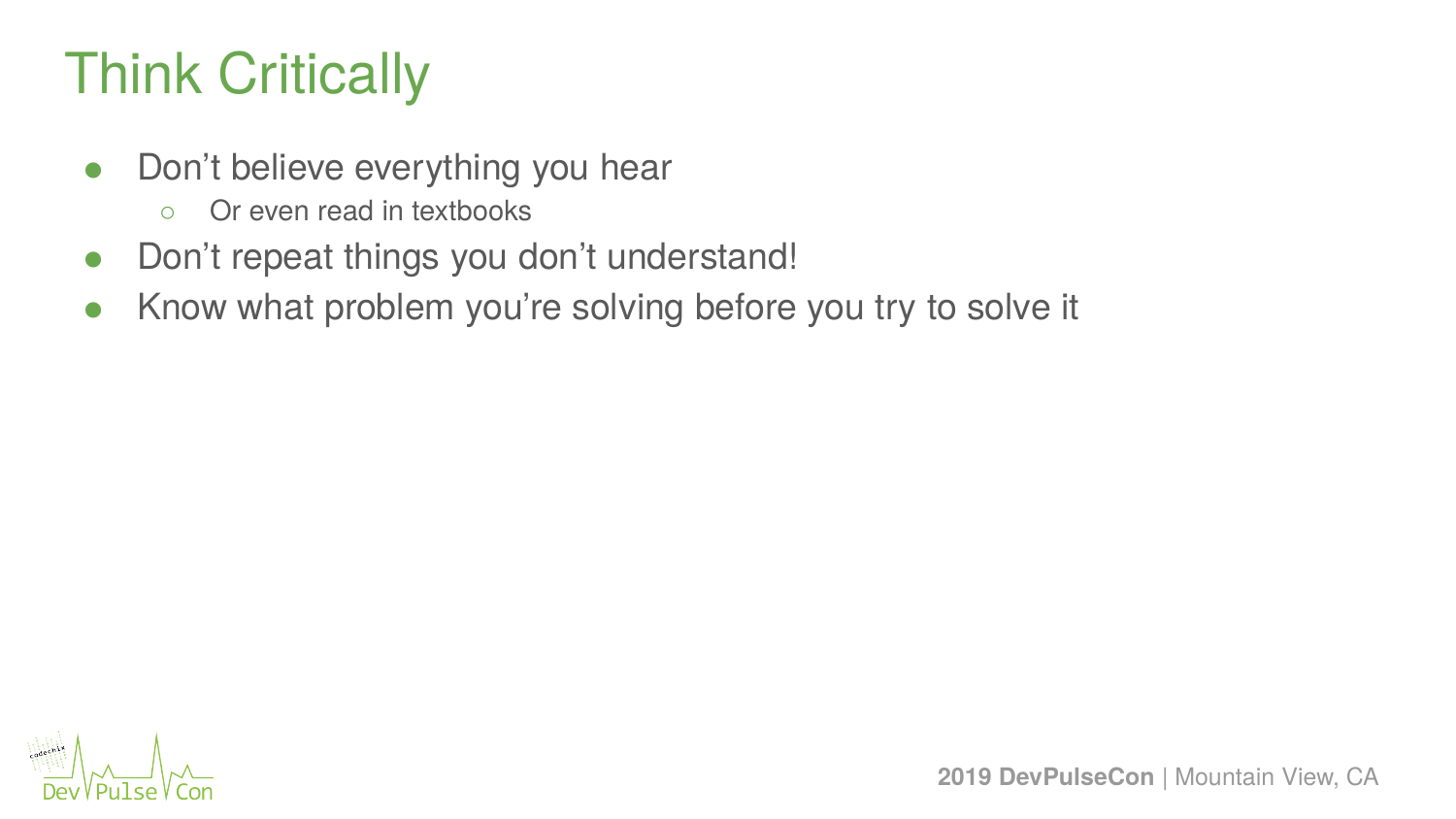

51
# Think Critically
Don’t believe everything you hear
Or even read in textbooks
Don’t repeat things you don’t understand!
Know what problem you’re solving before you try to solve it